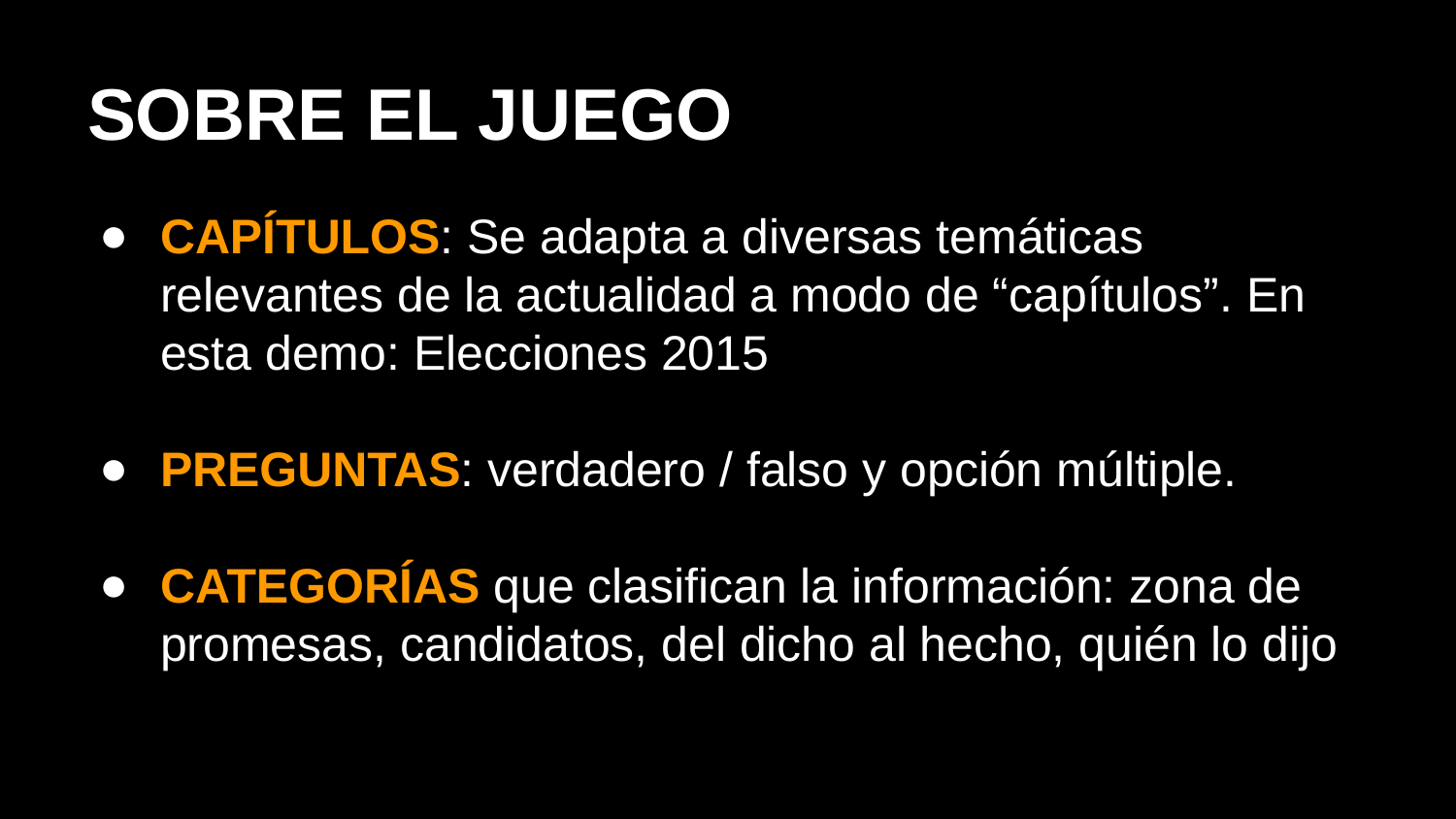

# SOBRE EL JUEGO
CAPÍTULOS: Se adapta a diversas temáticas relevantes de la actualidad a modo de “capítulos”. En esta demo: Elecciones 2015
PREGUNTAS: verdadero / falso y opción múltiple.
CATEGORÍAS que clasifican la información: zona de promesas, candidatos, del dicho al hecho, quién lo dijo